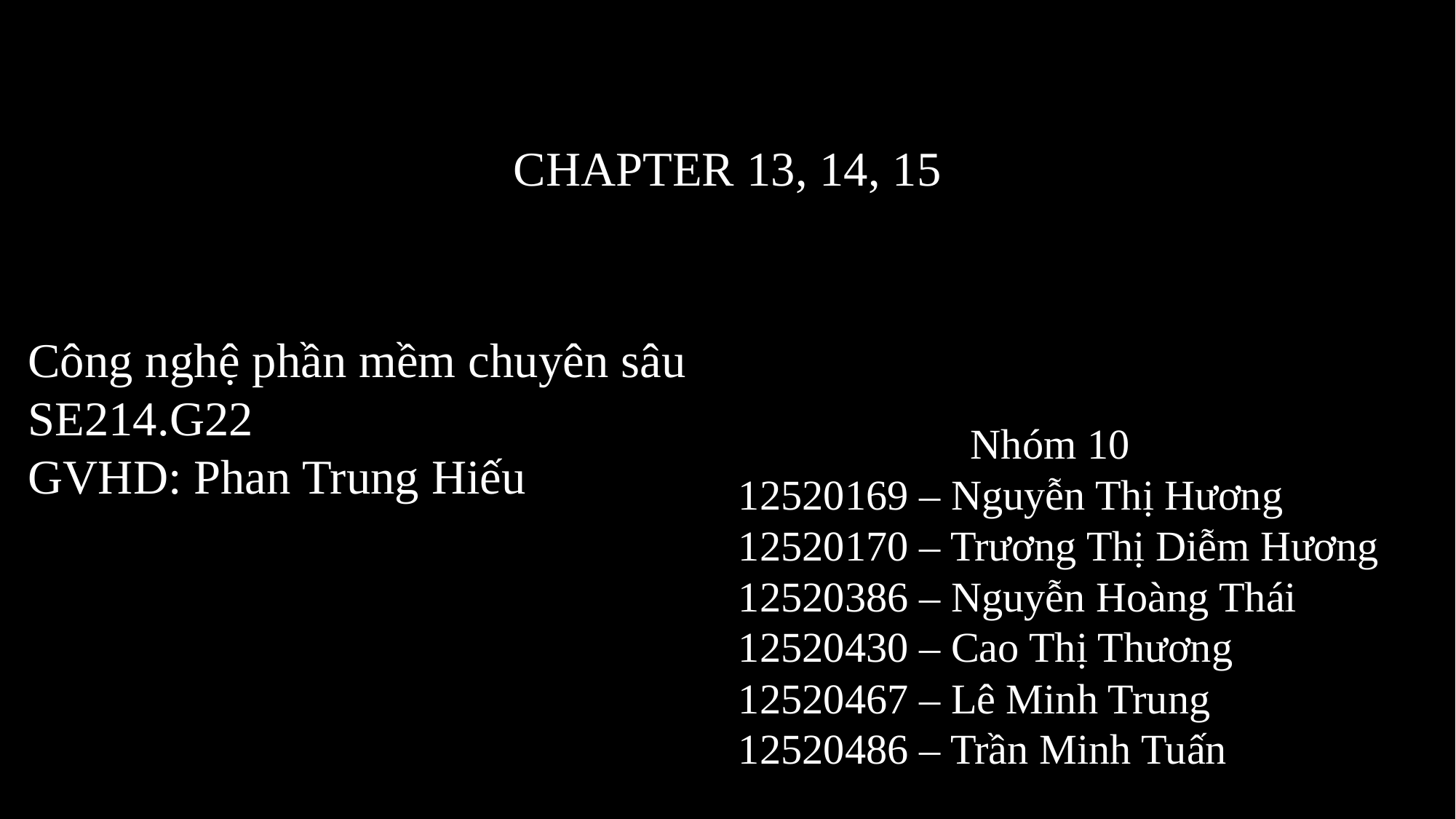

CHAPTER 13, 14, 15
Công nghệ phần mềm chuyên sâu
SE214.G22
GVHD: Phan Trung Hiếu

# Nhóm 10 12520169 – Nguyễn Thị Hương 12520170 – Trương Thị Diễm Hương 12520386 – Nguyễn Hoàng Thái 12520430 – Cao Thị Thương 12520467 – Lê Minh Trung 12520486 – Trần Minh Tuấn